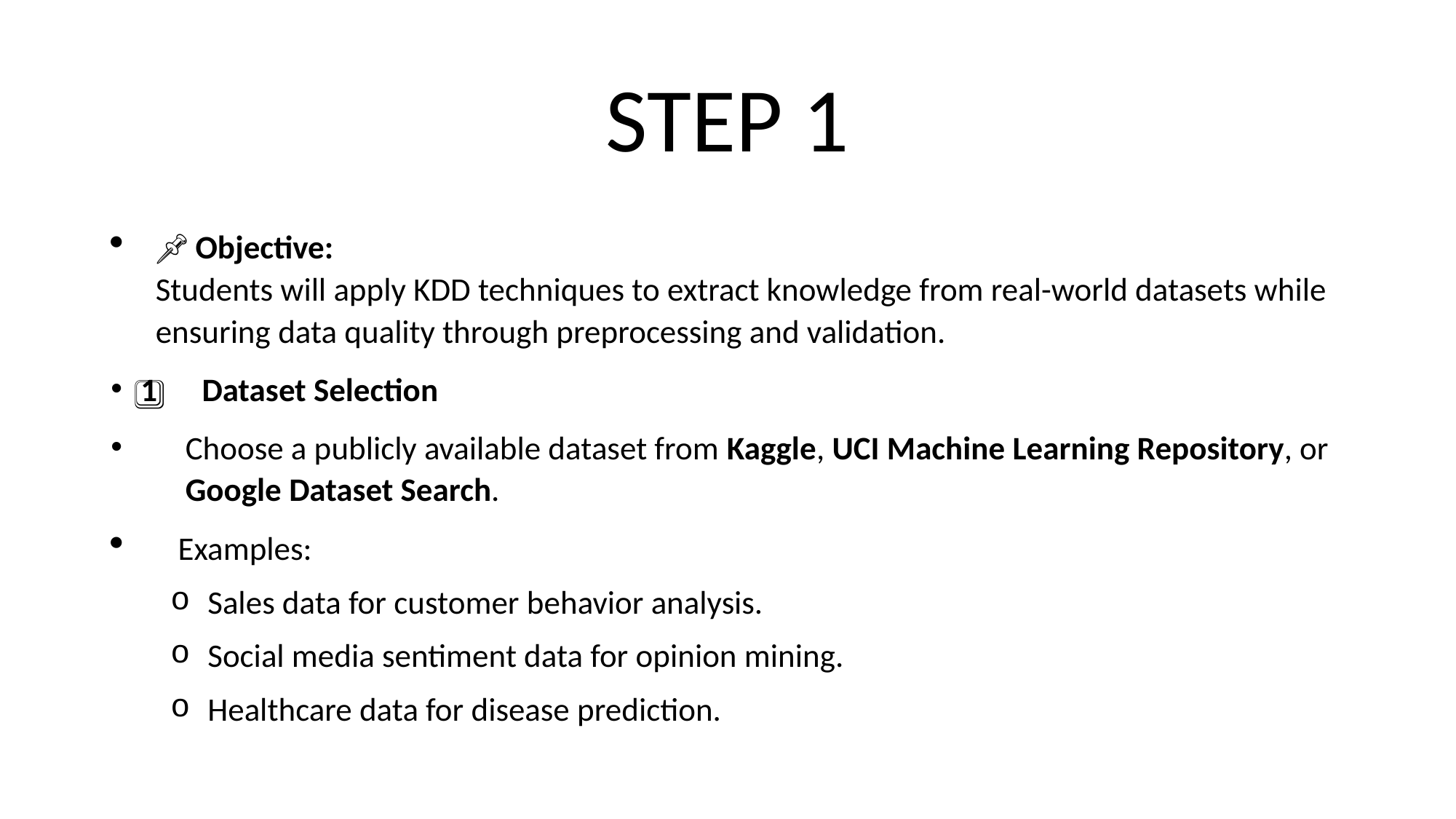

# STEP 1
📌 Objective:
Students will apply KDD techniques to extract knowledge from real-world datasets while ensuring data quality through preprocessing and validation.
1️⃣      Dataset Selection
Choose a publicly available dataset from Kaggle, UCI Machine Learning Repository, or Google Dataset Search.
   Examples:
Sales data for customer behavior analysis.
Social media sentiment data for opinion mining.
Healthcare data for disease prediction.